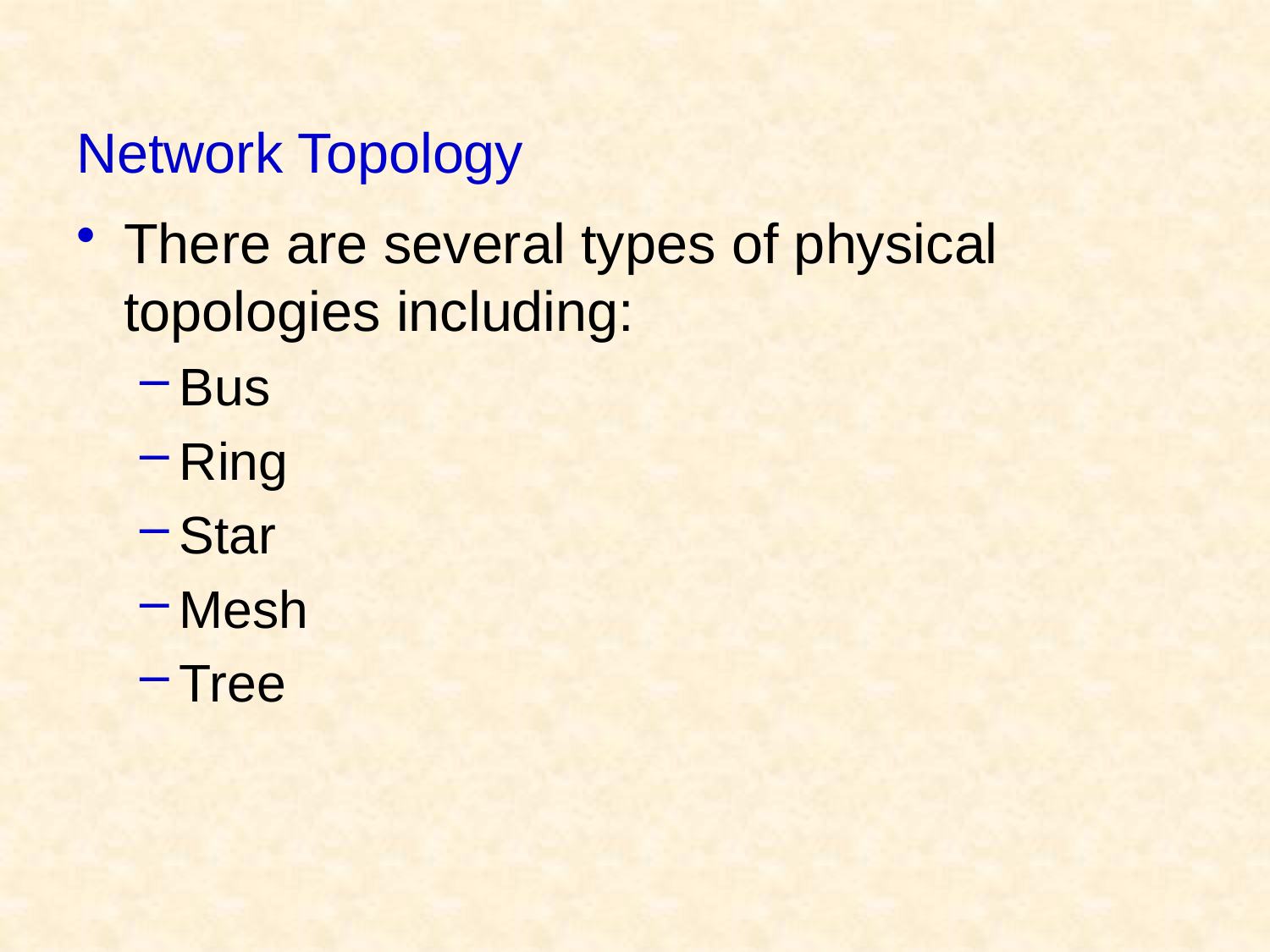

# Network Topology
There are several types of physical topologies including:
Bus
Ring
Star
Mesh
Tree
3